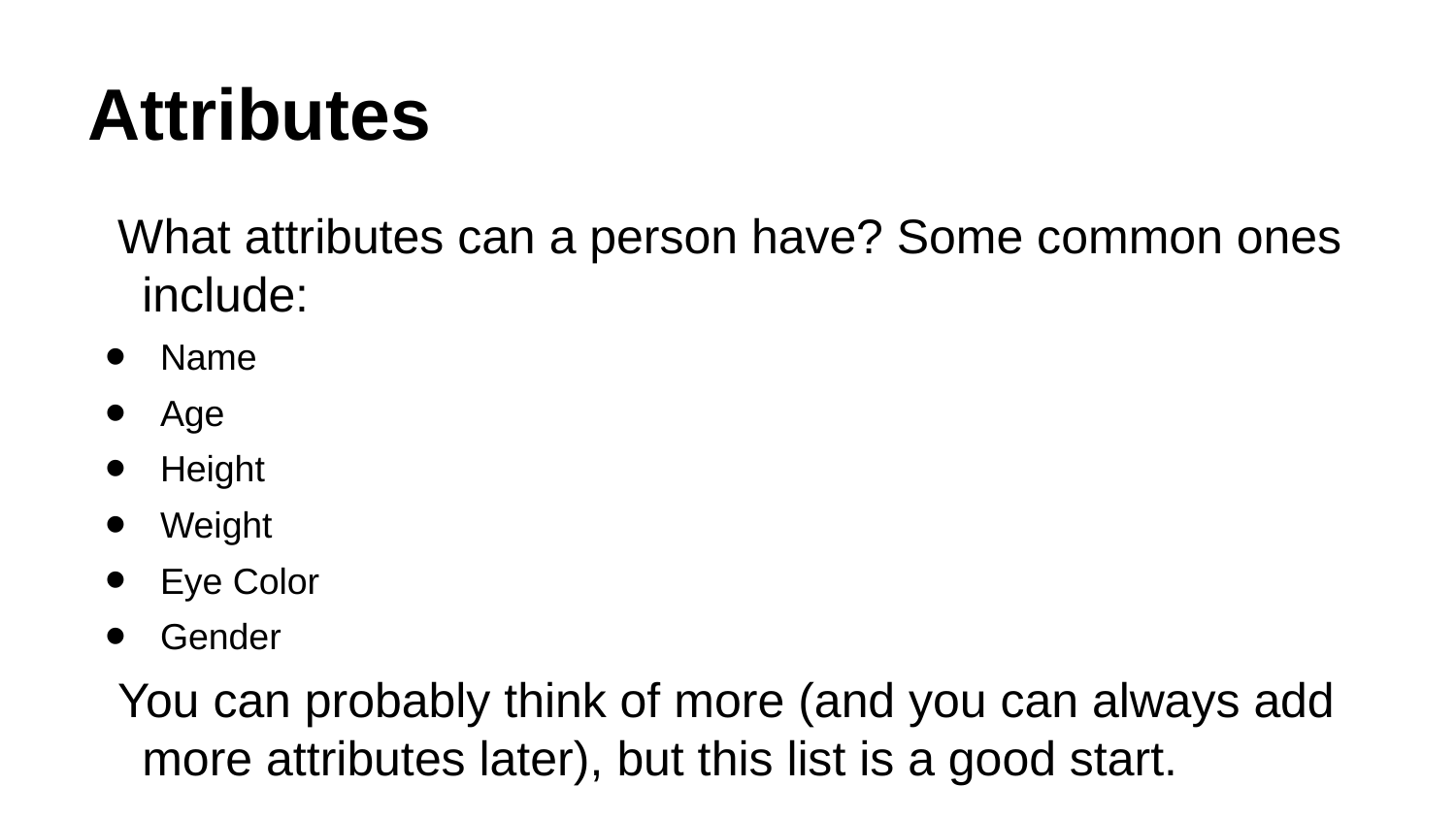

# Attributes
What attributes can a person have? Some common ones include:
Name
Age
Height
Weight
Eye Color
Gender
You can probably think of more (and you can always add more attributes later), but this list is a good start.